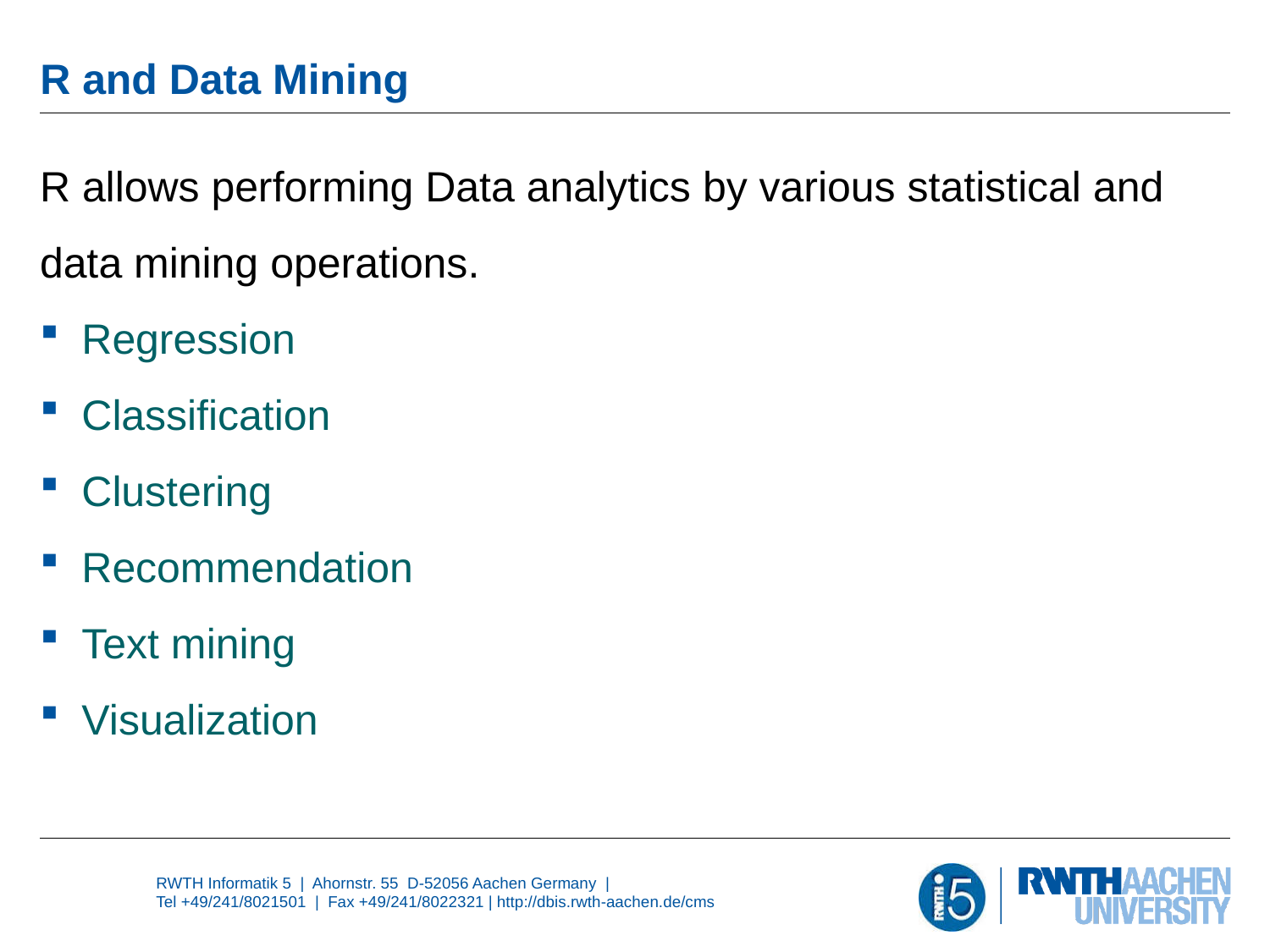

# R and Data Mining
R allows performing Data analytics by various statistical and data mining operations.
 Regression
 Classification
 Clustering
 Recommendation
 Text mining
 Visualization